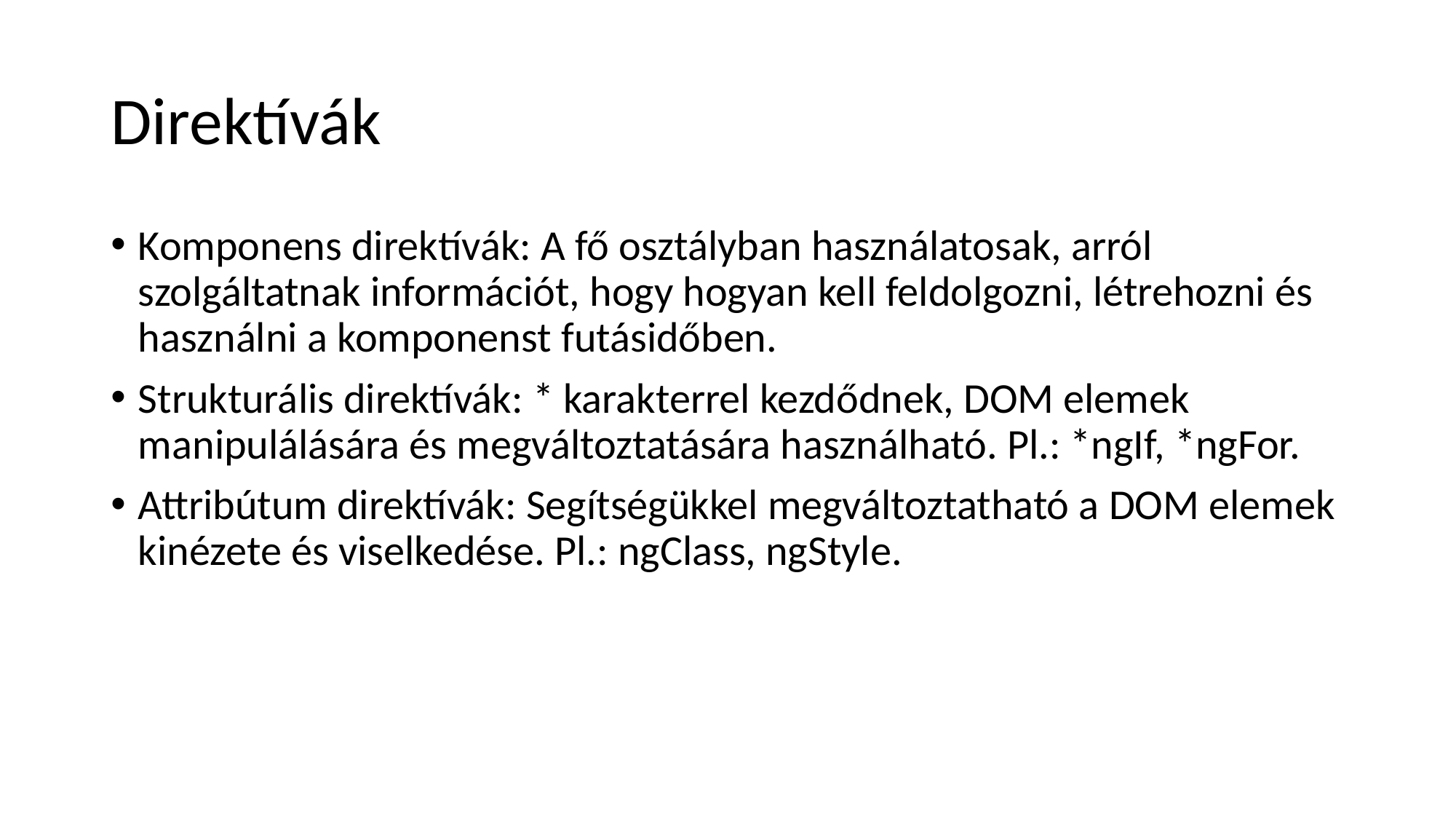

# Direktívák
Komponens direktívák: A fő osztályban használatosak, arról szolgáltatnak információt, hogy hogyan kell feldolgozni, létrehozni és használni a komponenst futásidőben.
Strukturális direktívák: * karakterrel kezdődnek, DOM elemek manipulálására és megváltoztatására használható. Pl.: *ngIf, *ngFor.
Attribútum direktívák: Segítségükkel megváltoztatható a DOM elemek kinézete és viselkedése. Pl.: ngClass, ngStyle.